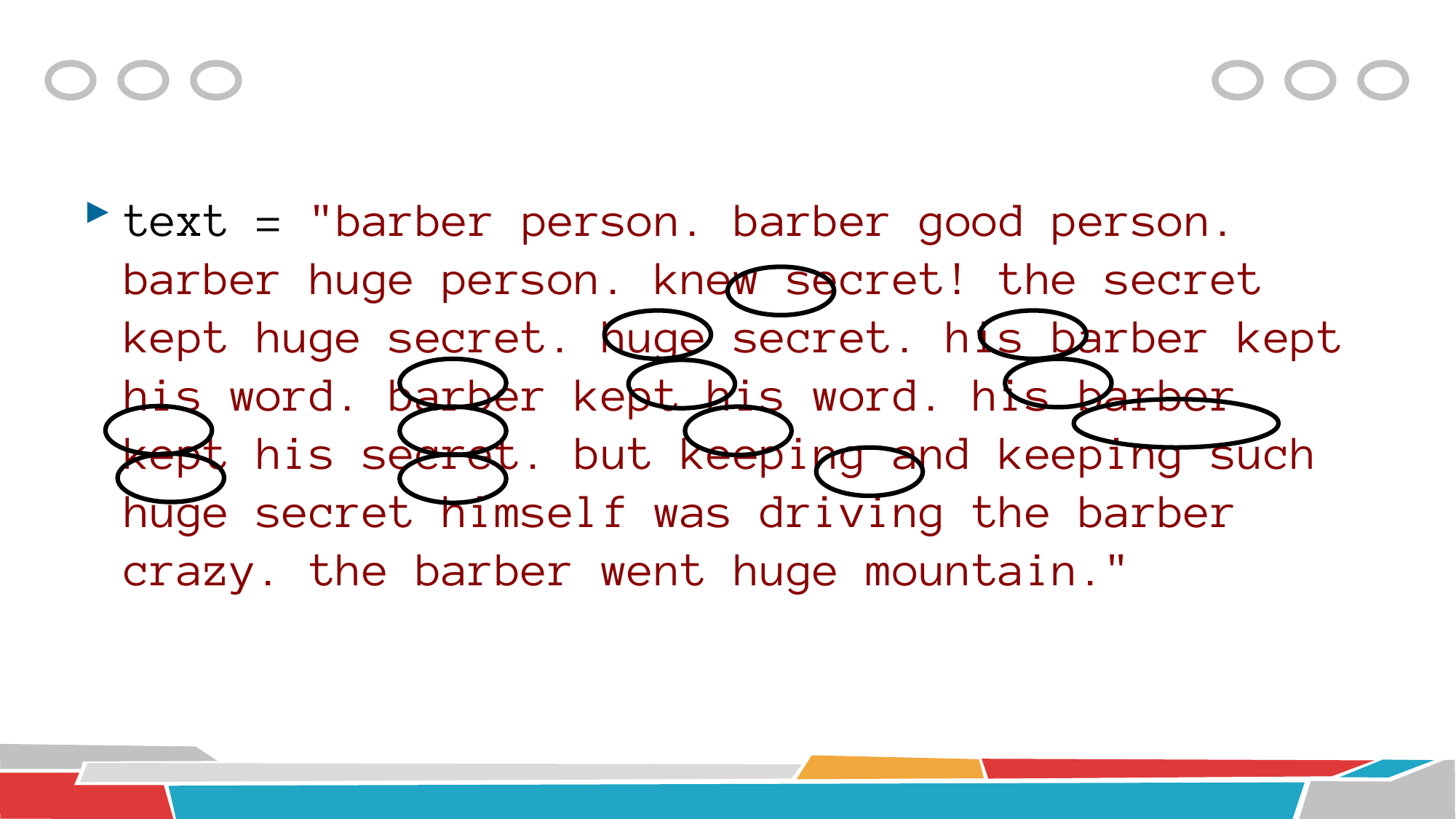

#
text = "barber person. barber good person. barber huge person. knew secret! the secret kept huge secret. huge secret. his barber kept his word. barber kept his word. his barber kept his secret. but keeping and keeping such huge secret himself was driving the barber crazy. the barber went huge mountain."